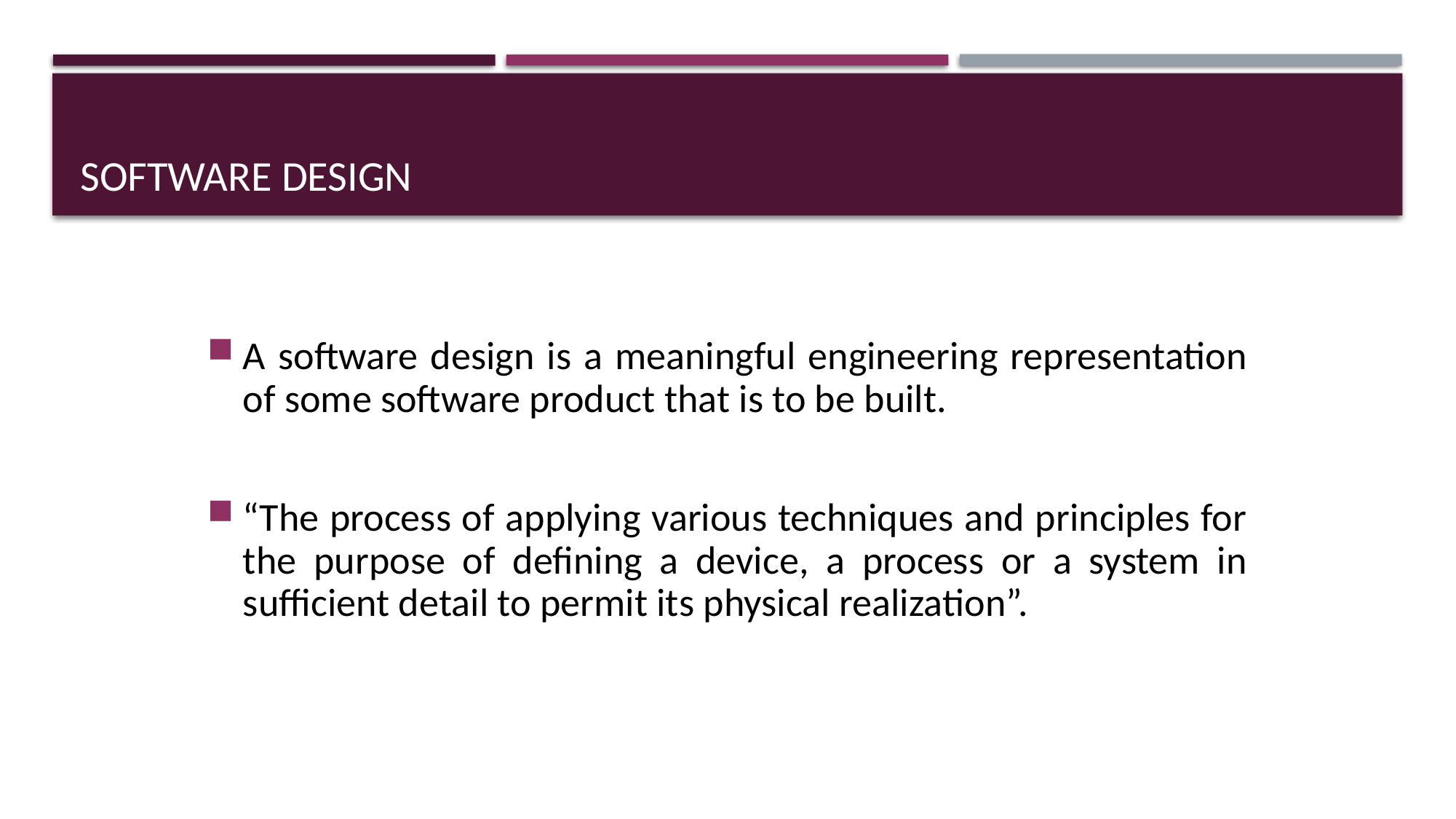

# Software Design
A software design is a meaningful engineering representation of some software product that is to be built.

“The process of applying various techniques and principles for the purpose of defining a device, a process or a system in sufficient detail to permit its physical realization”.